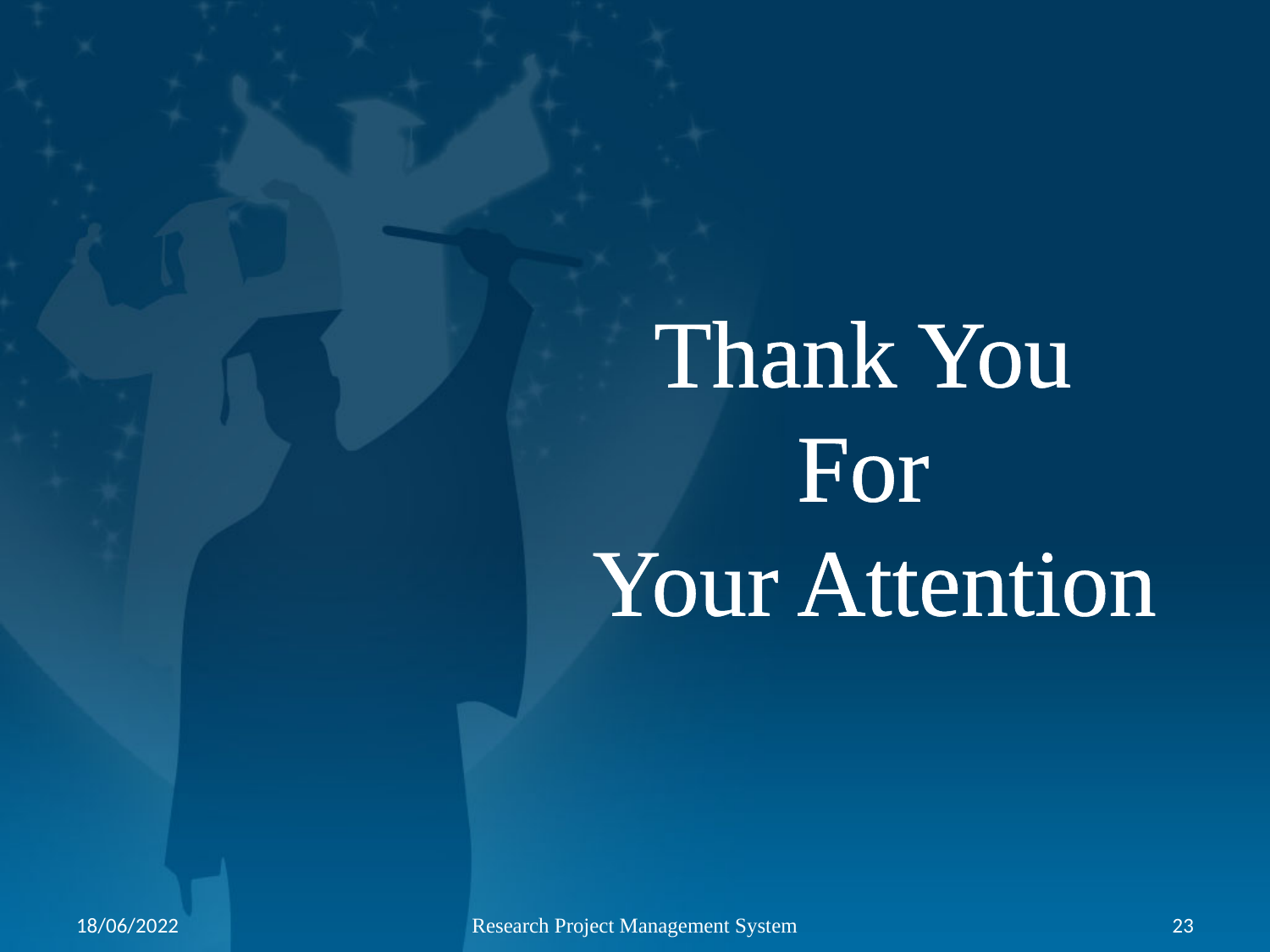

Thank You
For
Your Attention
18/06/2022
Research Project Management System
23